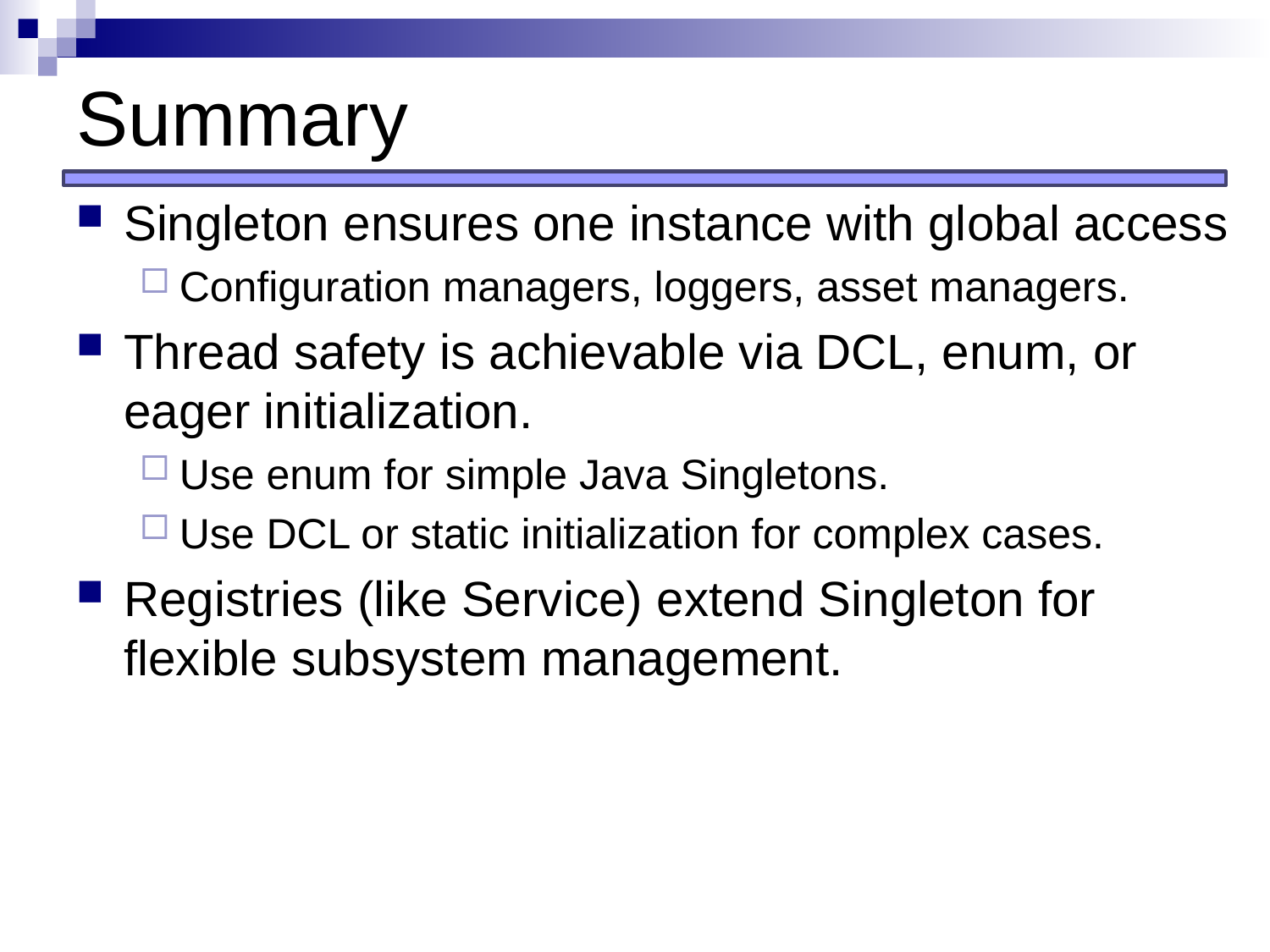

# Summary
Singleton ensures one instance with global access
Configuration managers, loggers, asset managers.
Thread safety is achievable via DCL, enum, or eager initialization.
Use enum for simple Java Singletons.
Use DCL or static initialization for complex cases.
Registries (like Service) extend Singleton for flexible subsystem management.